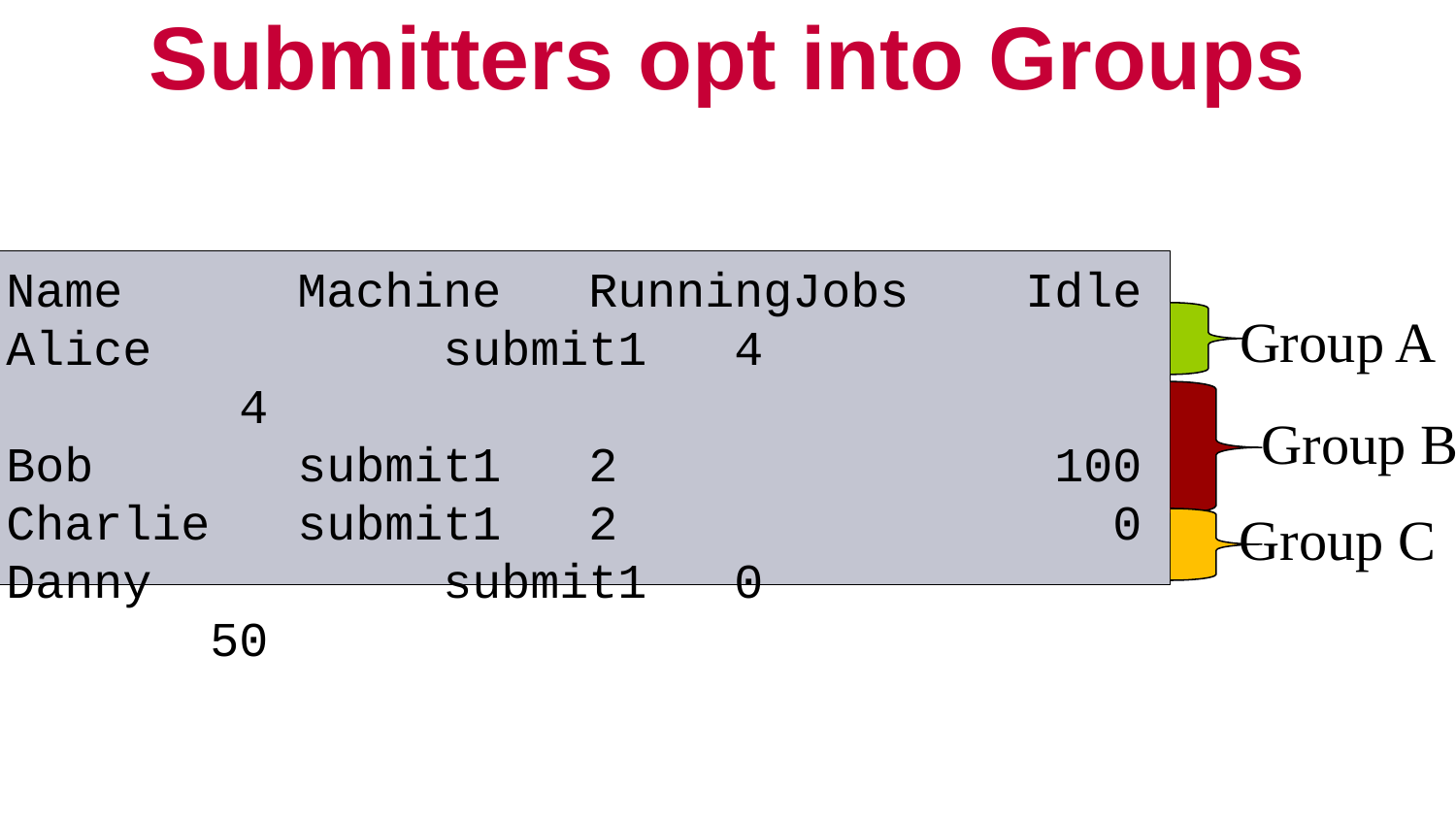

# Submitters opt into Groups
Name		Machine	RunningJobs	Idle
Alice		submit1	4			   4
Bob		submit1	2			 100
Charlie	submit1	2			   0
Danny		submit1	0			  50
Group A

Group B
Group C